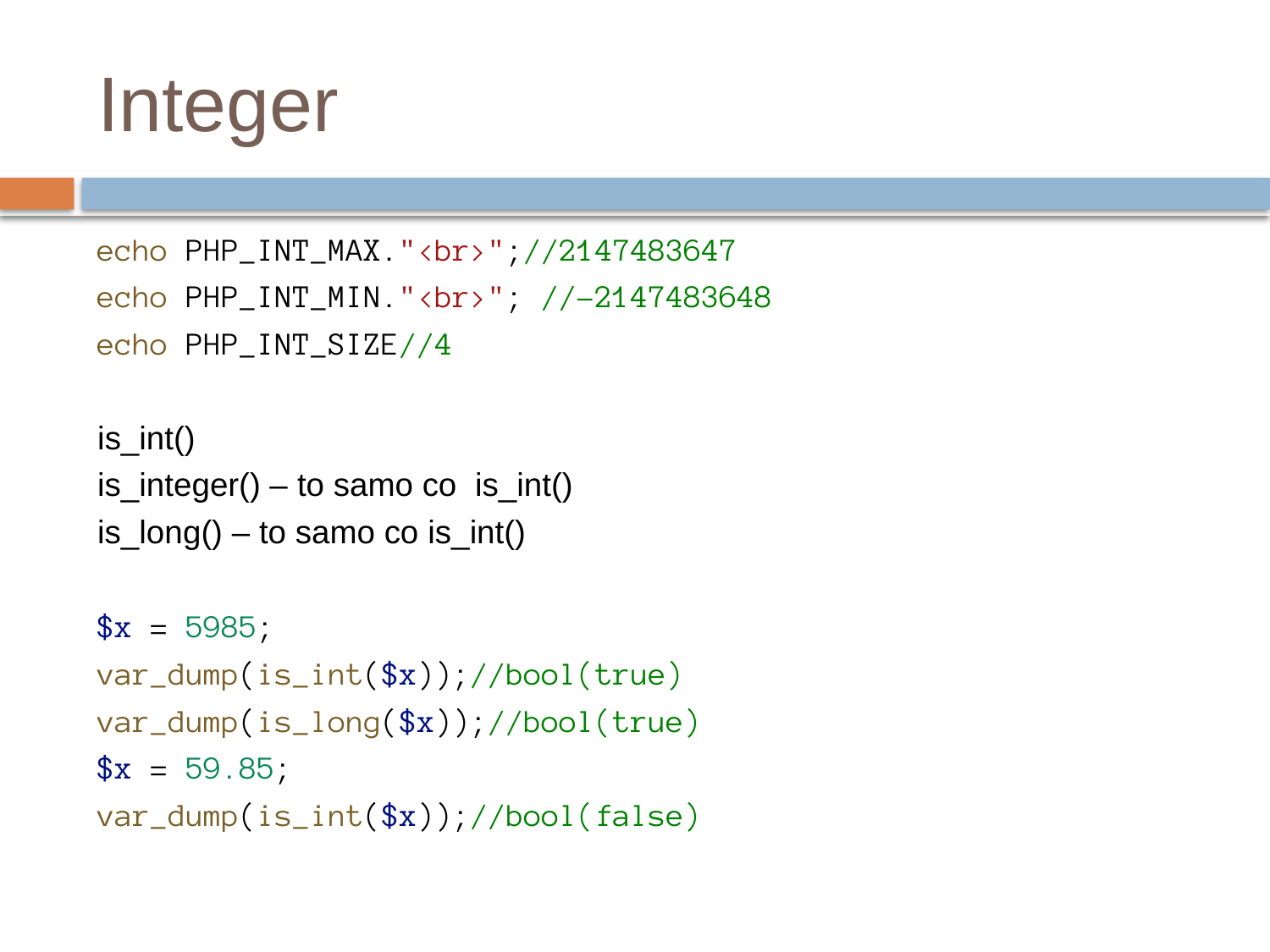

# Integer
echo PHP_INT_MAX."<br>";//2147483647
echo PHP_INT_MIN."<br>"; //-2147483648
echo PHP_INT_SIZE//4

is_int()
is_integer() – to samo co  is_int()
is_long() – to samo co is_int()

$x = 5985;
var_dump(is_int($x));//bool(true)
var_dump(is_long($x));//bool(true)
$x = 59.85;
var_dump(is_int($x));//bool(false)